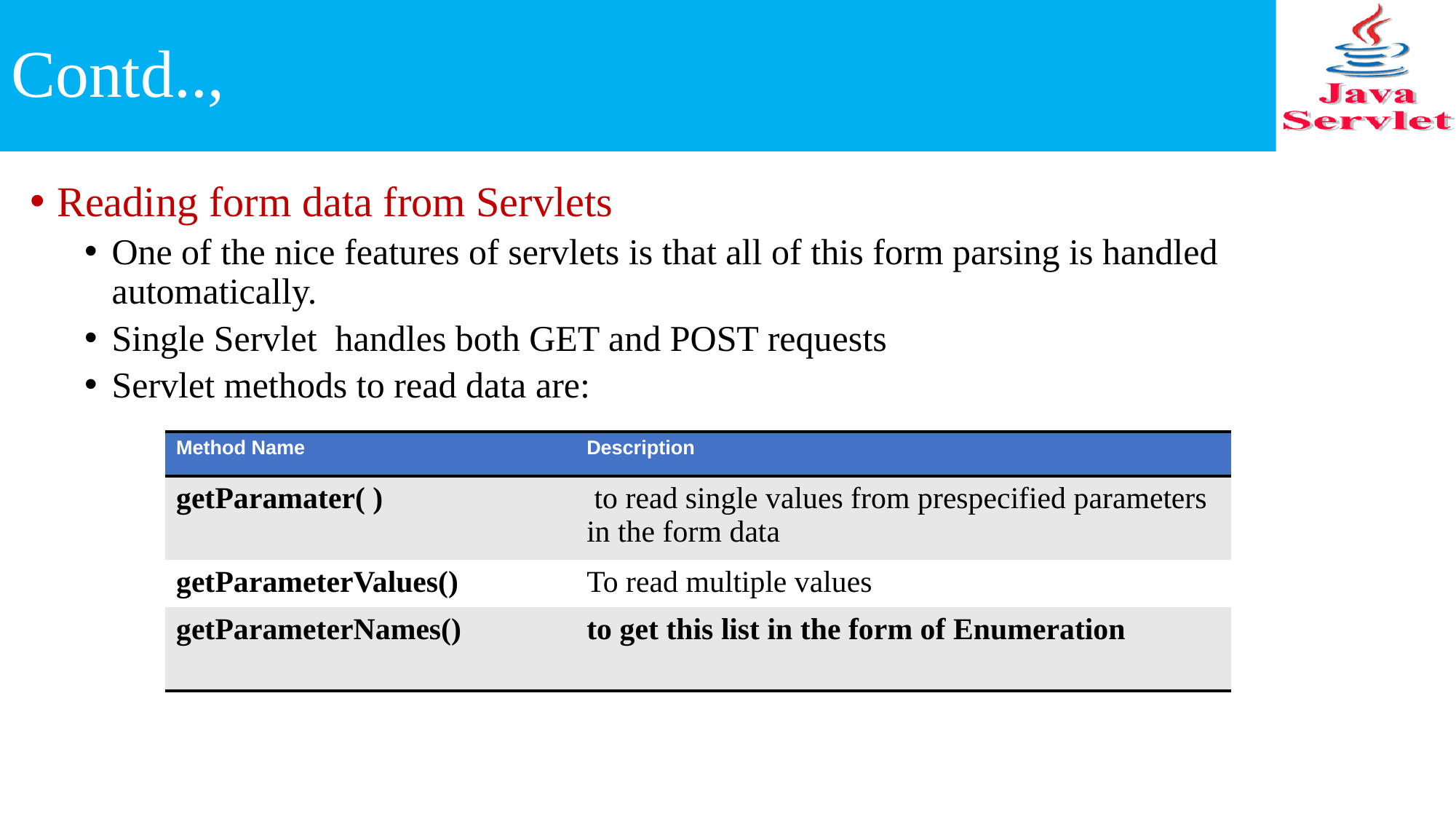

# Contd..,
Reading form data from Servlets
One of the nice features of servlets is that all of this form parsing is handled automatically.
Single Servlet  handles both GET and POST requests
Servlet methods to read data are:

| Method Name | Description |
| --- | --- |
| getParamater( ) | to read single values from prespecified parameters in the form data |
| getParameterValues() | To read multiple values |
| getParameterNames() | to get this list in the form of Enumeration |